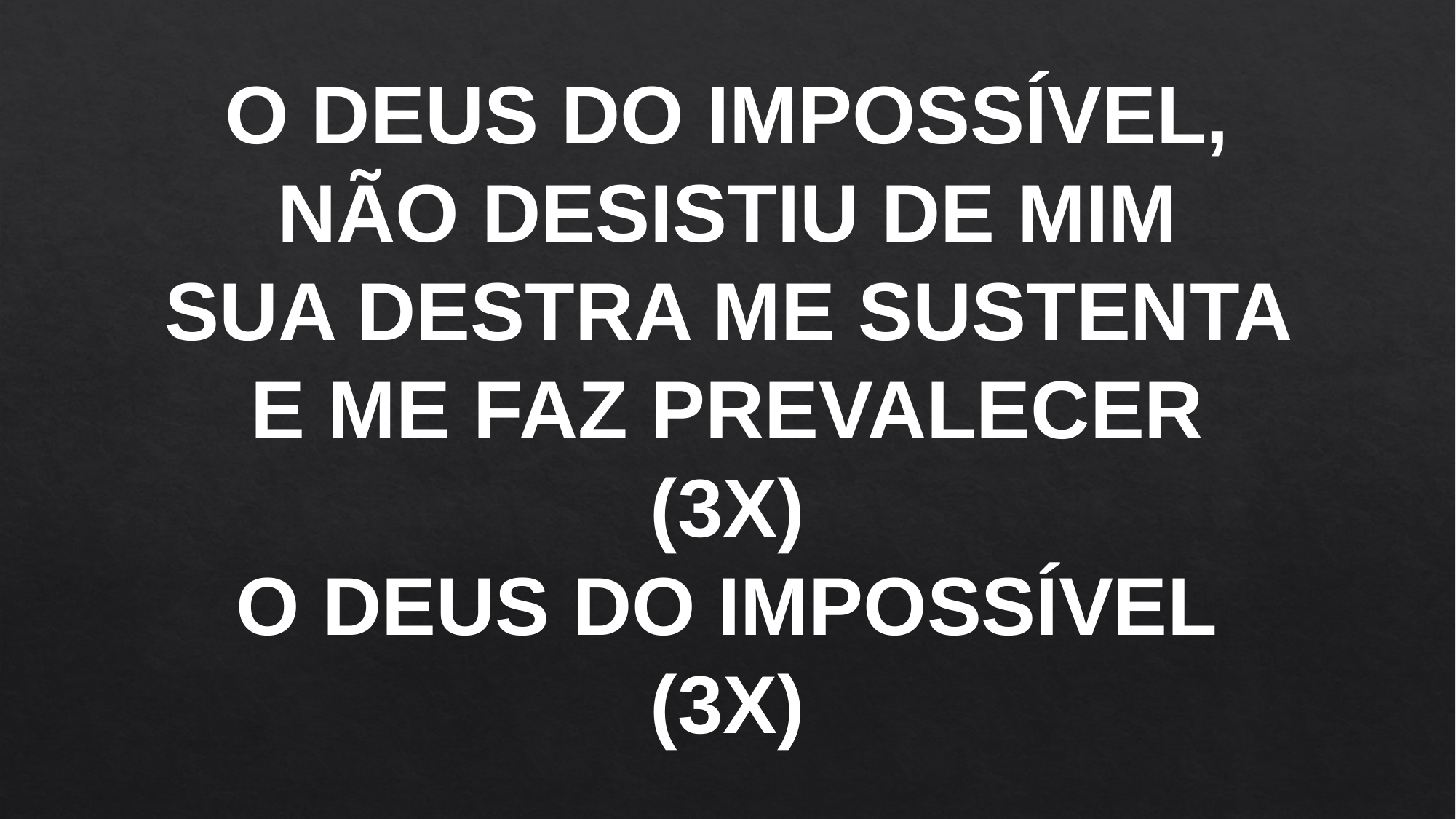

O DEUS DO IMPOSSÍVEL, NÃO DESISTIU DE MIM
SUA DESTRA ME SUSTENTA E ME FAZ PREVALECER
(3X)
O DEUS DO IMPOSSÍVEL
(3X)